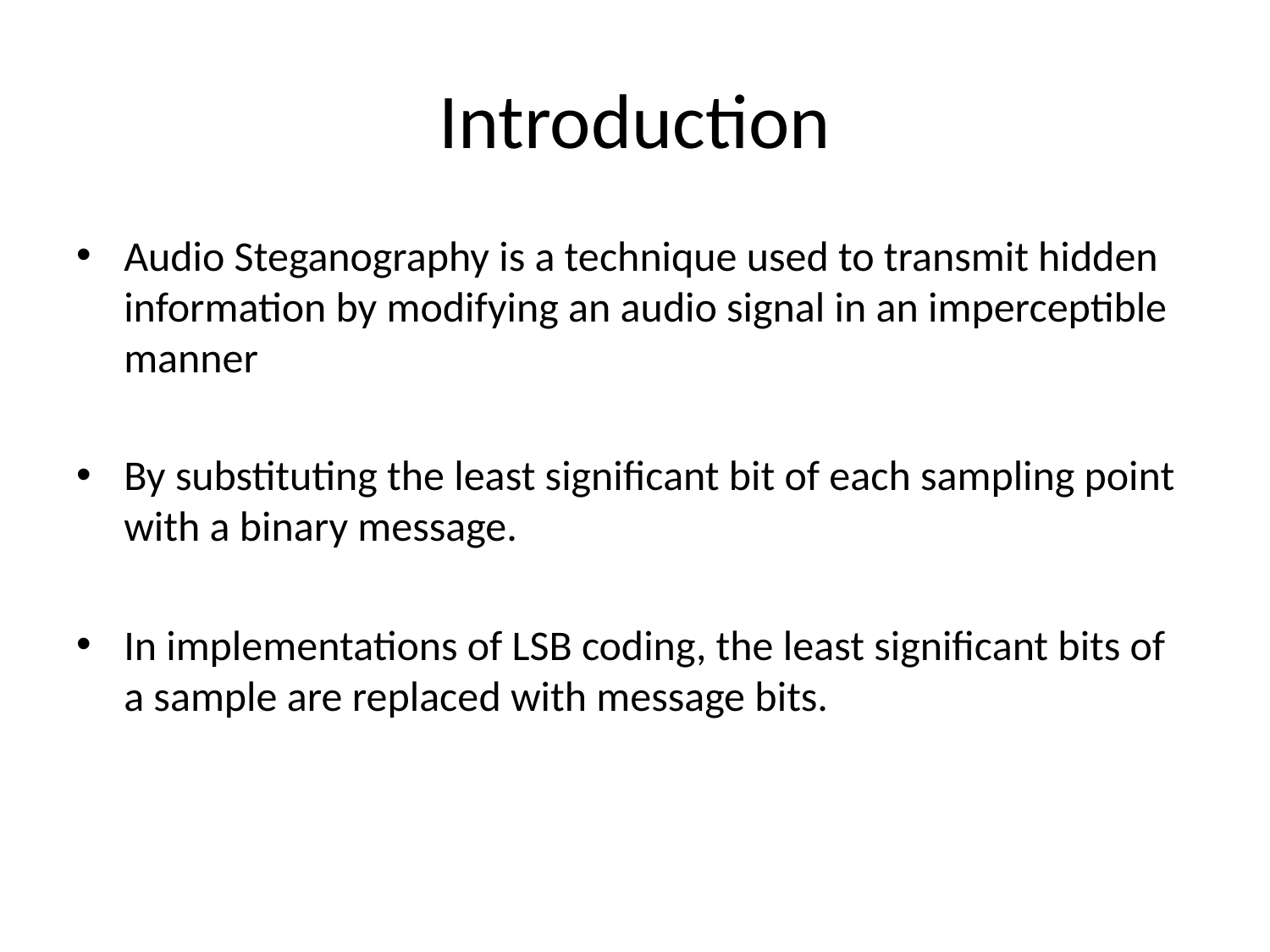

# Introduction
Audio Steganography is a technique used to transmit hidden information by modifying an audio signal in an imperceptible manner

By substituting the least significant bit of each sampling point with a binary message.

In implementations of LSB coding, the least significant bits of a sample are replaced with message bits.